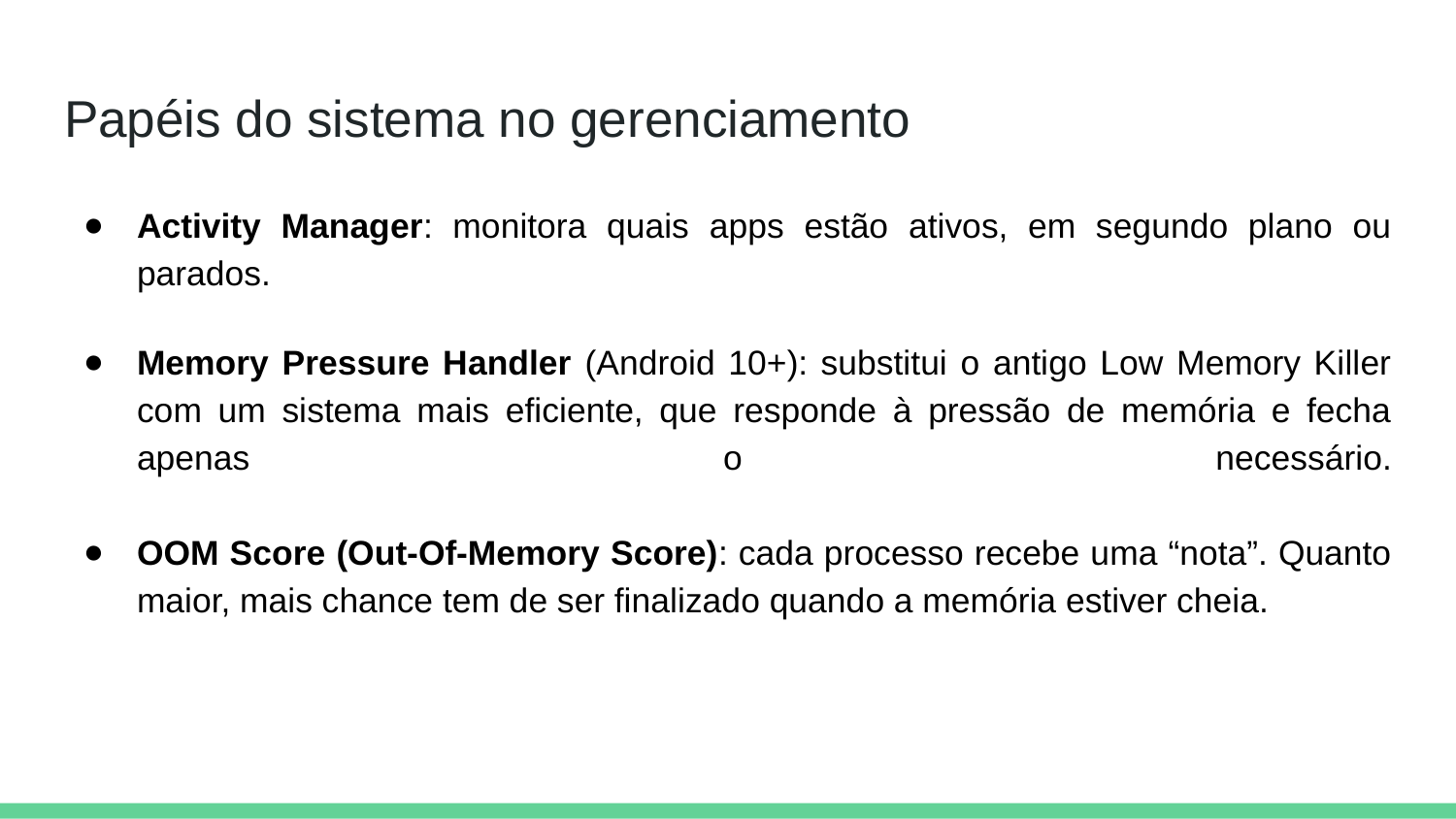

# Papéis do sistema no gerenciamento
Activity Manager: monitora quais apps estão ativos, em segundo plano ou parados.
Memory Pressure Handler (Android 10+): substitui o antigo Low Memory Killer com um sistema mais eficiente, que responde à pressão de memória e fecha apenas o necessário.
OOM Score (Out-Of-Memory Score): cada processo recebe uma “nota”. Quanto maior, mais chance tem de ser finalizado quando a memória estiver cheia.